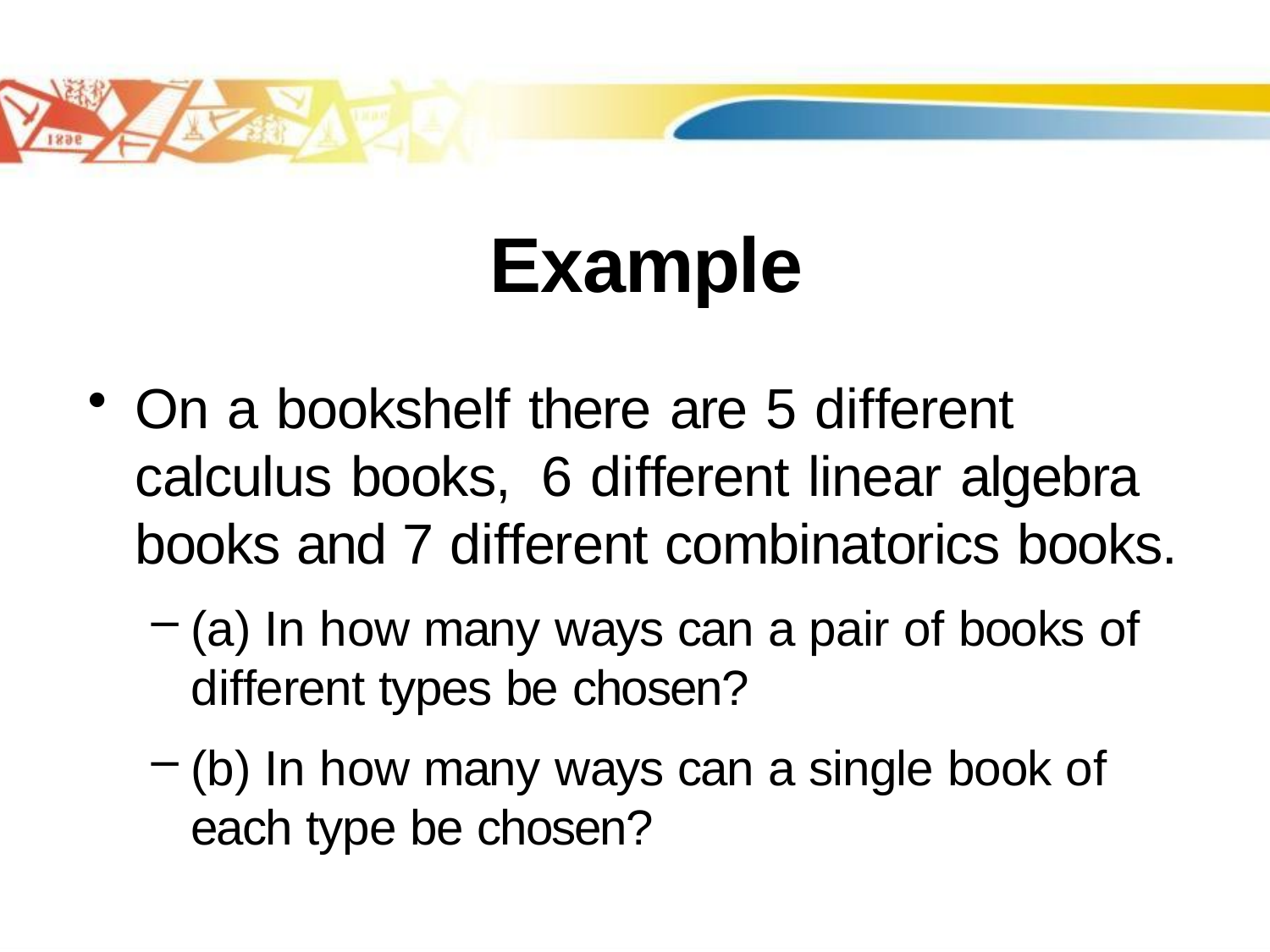

# Example
On a bookshelf there are 5 different calculus books,  6 different linear algebra books and 7 different combinatorics books.
(a) In how many ways can a pair of books of different types be chosen?
(b) In how many ways can a single book of each type be chosen?